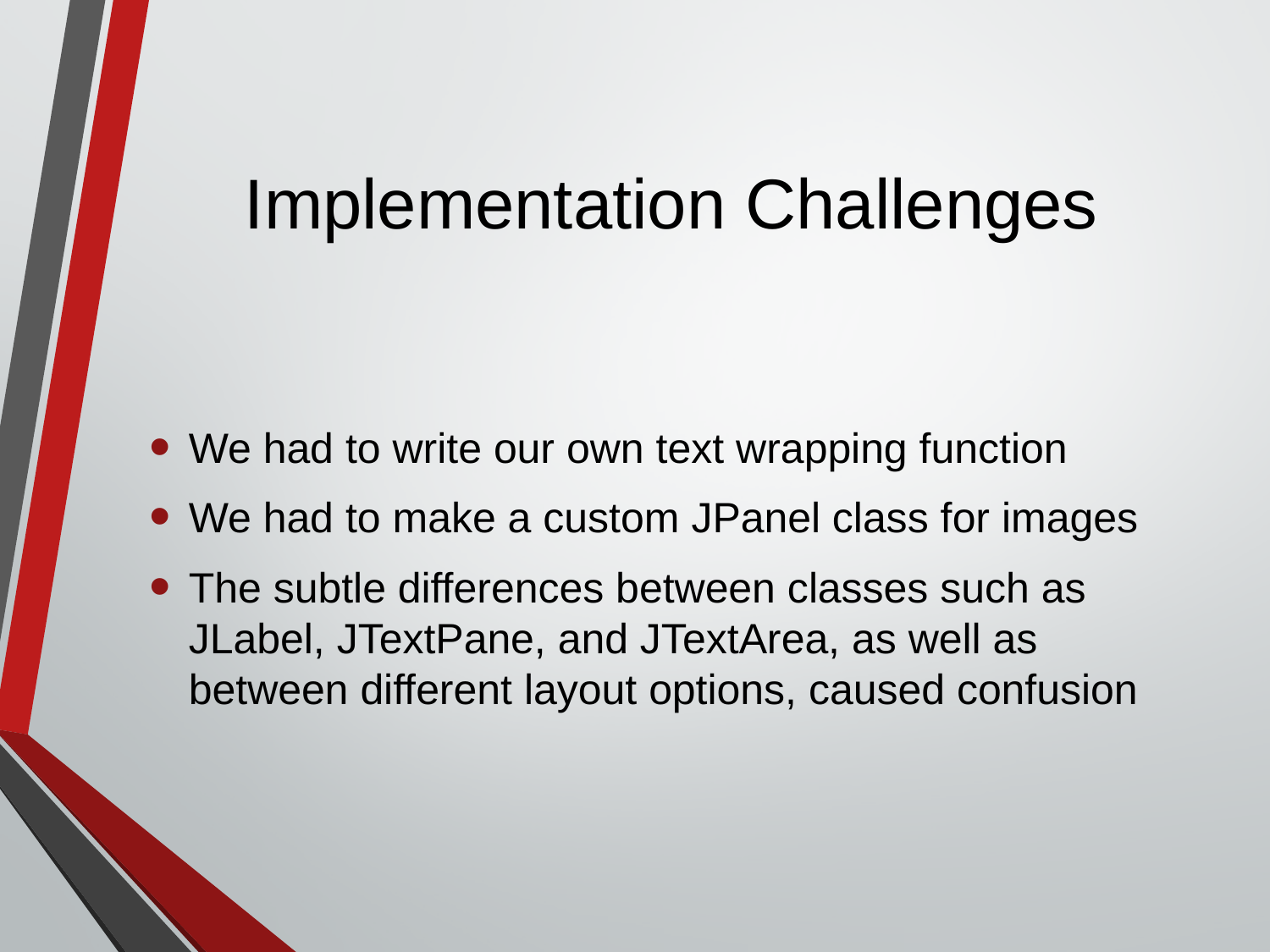

# Implementation Challenges
We had to write our own text wrapping function
We had to make a custom JPanel class for images
The subtle differences between classes such as JLabel, JTextPane, and JTextArea, as well as between different layout options, caused confusion